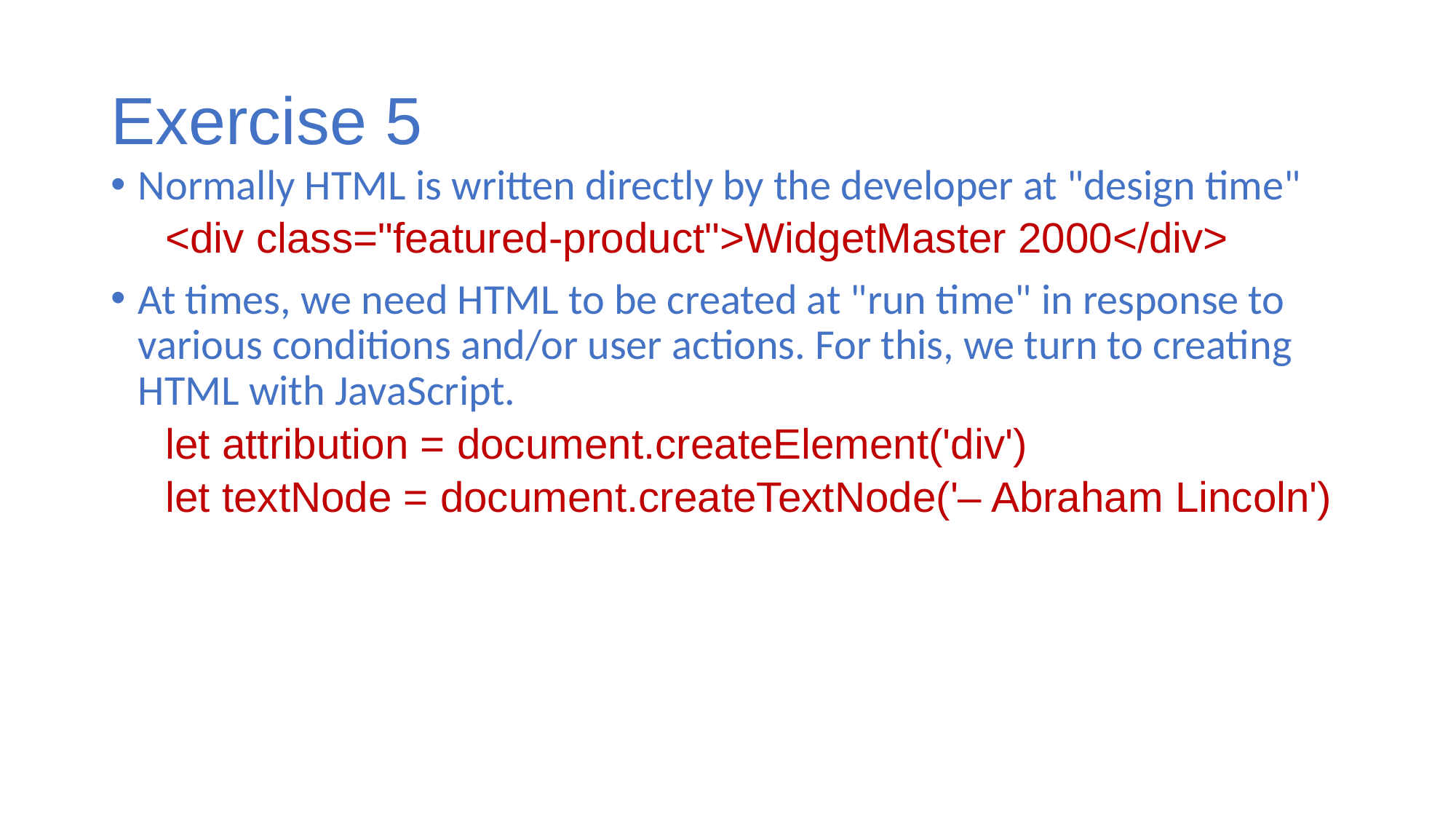

# Exercise 5
Normally HTML is written directly by the developer at "design time"
<div class="featured-product">WidgetMaster 2000</div>
At times, we need HTML to be created at "run time" in response to various conditions and/or user actions. For this, we turn to creating HTML with JavaScript.
let attribution = document.createElement('div')
let textNode = document.createTextNode('– Abraham Lincoln')